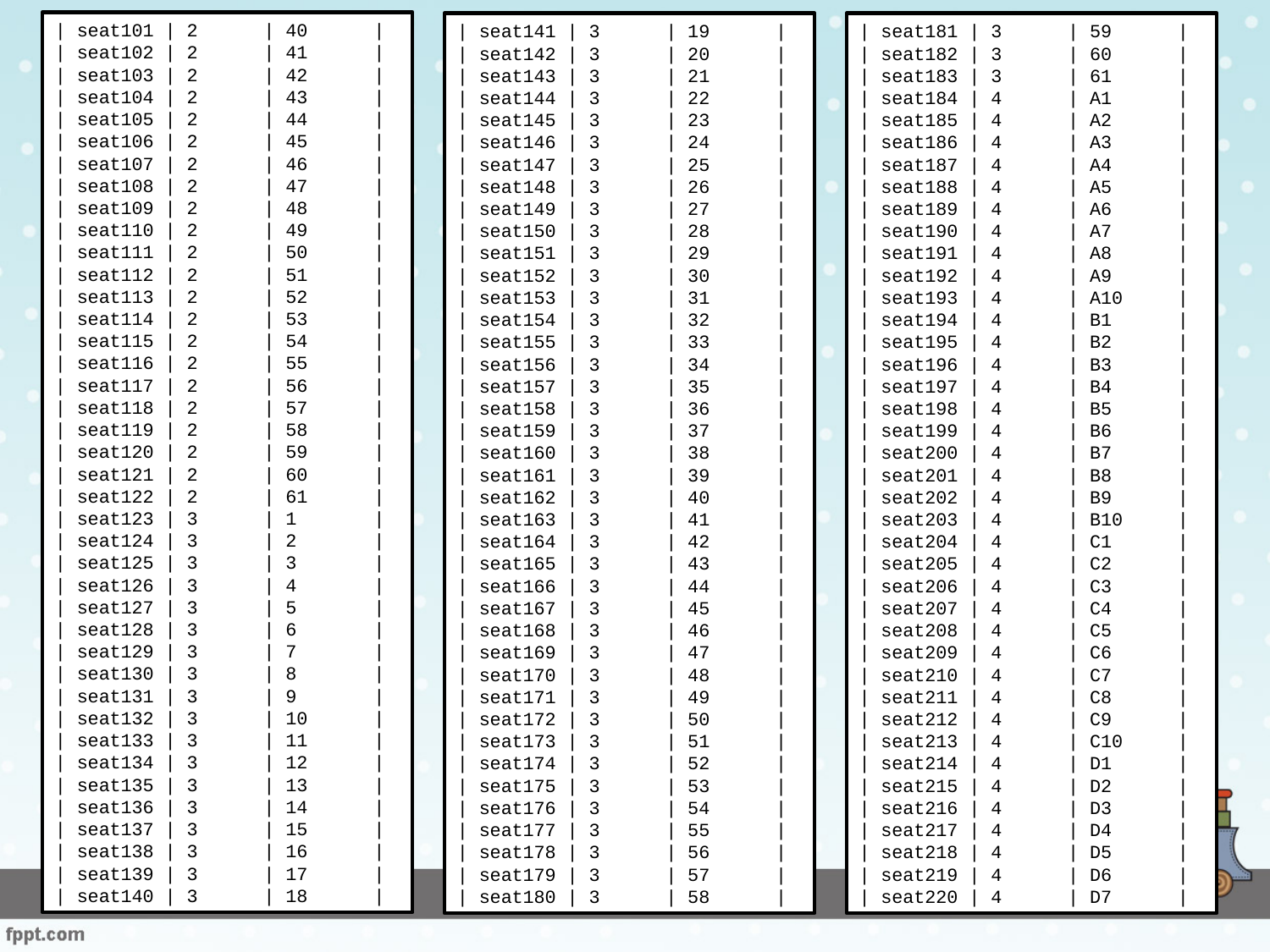

| seat101 | 2      | 40      |
| seat102 | 2      | 41      |
| seat103 | 2      | 42      |
| seat104 | 2      | 43      |
| seat105 | 2      | 44      |
| seat106 | 2      | 45      |
| seat107 | 2      | 46      |
| seat108 | 2      | 47      |
| seat109 | 2      | 48      |
| seat110 | 2      | 49      |
| seat111 | 2      | 50      |
| seat112 | 2      | 51      |
| seat113 | 2      | 52      |
| seat114 | 2      | 53      |
| seat115 | 2      | 54      |
| seat116 | 2      | 55      |
| seat117 | 2      | 56      |
| seat118 | 2      | 57      |
| seat119 | 2      | 58      |
| seat120 | 2      | 59      |
| seat121 | 2      | 60      |
| seat122 | 2      | 61      |
| seat123 | 3      | 1       |
| seat124 | 3      | 2       |
| seat125 | 3      | 3       |
| seat126 | 3      | 4       |
| seat127 | 3      | 5       |
| seat128 | 3      | 6       |
| seat129 | 3      | 7       |
| seat130 | 3      | 8       |
| seat131 | 3      | 9       |
| seat132 | 3      | 10      |
| seat133 | 3      | 11      |
| seat134 | 3      | 12      |
| seat135 | 3      | 13      |
| seat136 | 3      | 14      |
| seat137 | 3      | 15      |
| seat138 | 3      | 16      |
| seat139 | 3      | 17      |
| seat140 | 3      | 18      |
| seat141 | 3      | 19      |
| seat142 | 3      | 20      |
| seat143 | 3      | 21      |
| seat144 | 3      | 22      |
| seat145 | 3      | 23      |
| seat146 | 3      | 24      |
| seat147 | 3      | 25      |
| seat148 | 3      | 26      |
| seat149 | 3      | 27      |
| seat150 | 3      | 28      |
| seat151 | 3      | 29      |
| seat152 | 3      | 30      |
| seat153 | 3      | 31      |
| seat154 | 3      | 32      |
| seat155 | 3      | 33      |
| seat156 | 3      | 34      |
| seat157 | 3      | 35      |
| seat158 | 3      | 36      |
| seat159 | 3      | 37      |
| seat160 | 3      | 38      |
| seat161 | 3      | 39      |
| seat162 | 3      | 40      |
| seat163 | 3      | 41      |
| seat164 | 3      | 42      |
| seat165 | 3      | 43      |
| seat166 | 3      | 44      |
| seat167 | 3      | 45      |
| seat168 | 3      | 46      |
| seat169 | 3      | 47      |
| seat170 | 3      | 48      |
| seat171 | 3      | 49      |
| seat172 | 3      | 50      |
| seat173 | 3      | 51      |
| seat174 | 3      | 52      |
| seat175 | 3      | 53      |
| seat176 | 3      | 54      |
| seat177 | 3      | 55      |
| seat178 | 3      | 56      |
| seat179 | 3      | 57      |
| seat180 | 3      | 58      |
| seat181 | 3      | 59      |
| seat182 | 3      | 60      |
| seat183 | 3      | 61      |
| seat184 | 4      | A1      |
| seat185 | 4      | A2      |
| seat186 | 4      | A3      |
| seat187 | 4      | A4      |
| seat188 | 4      | A5      |
| seat189 | 4      | A6      |
| seat190 | 4      | A7      |
| seat191 | 4      | A8      |
| seat192 | 4      | A9      |
| seat193 | 4      | A10     |
| seat194 | 4      | B1      |
| seat195 | 4      | B2      |
| seat196 | 4      | B3      |
| seat197 | 4      | B4      |
| seat198 | 4      | B5      |
| seat199 | 4      | B6      |
| seat200 | 4      | B7      |
| seat201 | 4      | B8      |
| seat202 | 4      | B9      |
| seat203 | 4      | B10     |
| seat204 | 4      | C1      |
| seat205 | 4      | C2      |
| seat206 | 4      | C3      |
| seat207 | 4      | C4      |
| seat208 | 4      | C5      |
| seat209 | 4      | C6      |
| seat210 | 4      | C7      |
| seat211 | 4      | C8      |
| seat212 | 4      | C9      |
| seat213 | 4      | C10     |
| seat214 | 4      | D1      |
| seat215 | 4      | D2      |
| seat216 | 4      | D3      |
| seat217 | 4      | D4      |
| seat218 | 4      | D5      |
| seat219 | 4      | D6      |
| seat220 | 4      | D7      |